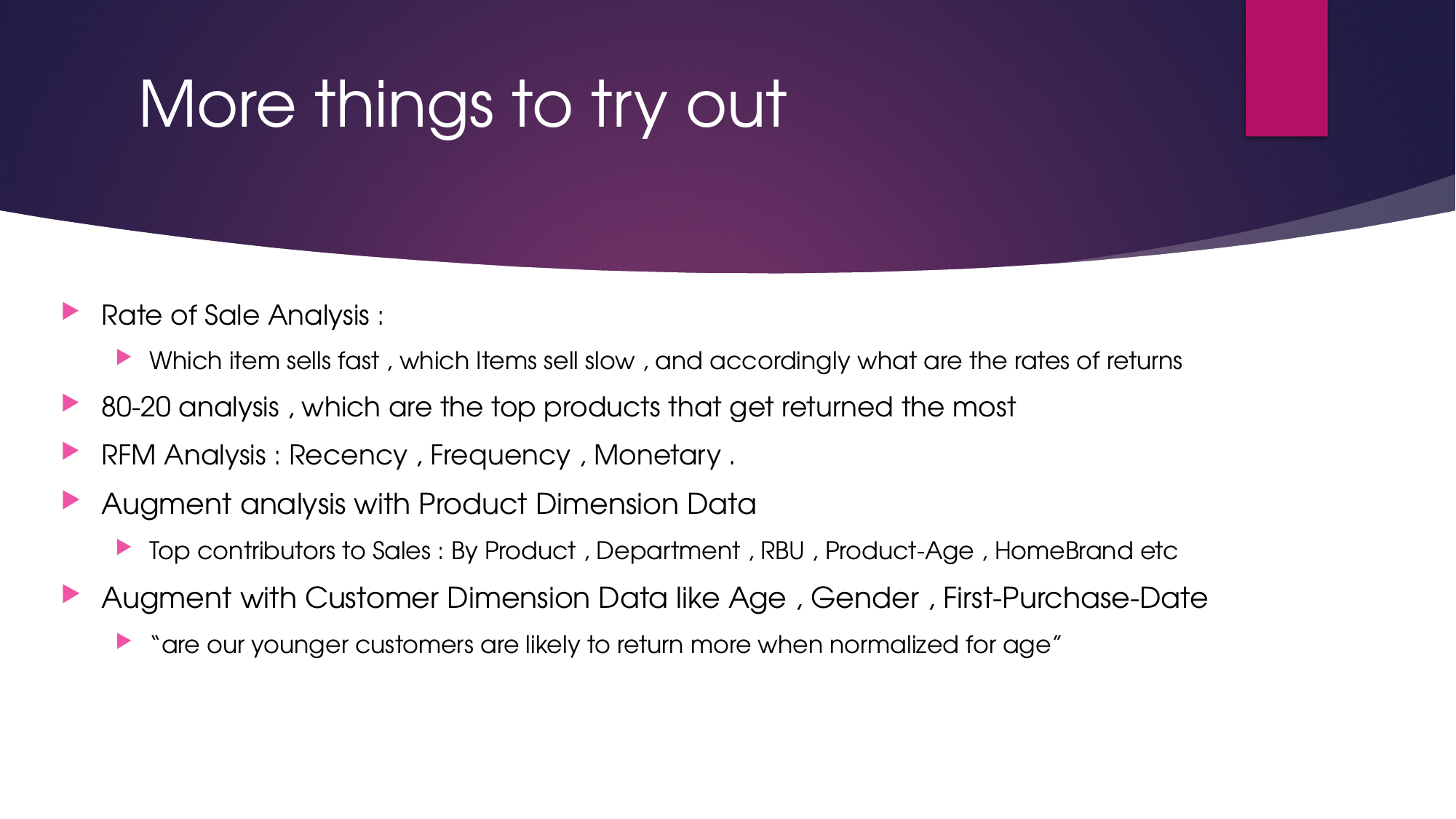

# More things to try out

Rate of Sale Analysis :
Which item sells fast , which Items sell slow , and accordingly what are the rates of returns
80-20 analysis , which are the top products that get returned the most
RFM Analysis : Recency , Frequency , Monetary .
Augment analysis with Product Dimension Data
Top contributors to Sales : By Product , Department , RBU , Product-Age , HomeBrand etc
Augment with Customer Dimension Data like Age , Gender , First-Purchase-Date
“are our younger customers are likely to return more when normalized for age”